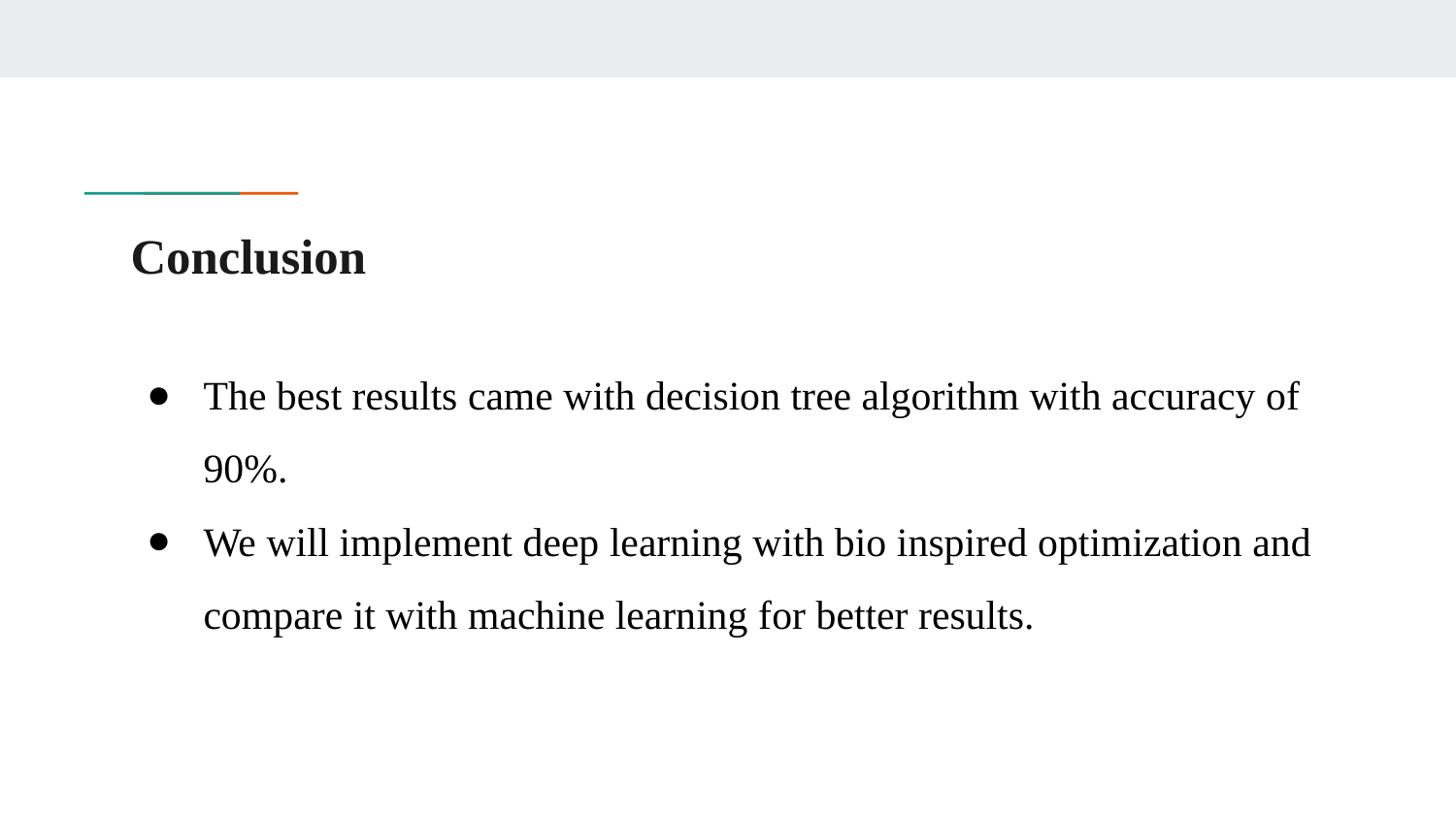

# Conclusion
The best results came with decision tree algorithm with accuracy of 90%.
We will implement deep learning with bio inspired optimization and compare it with machine learning for better results.